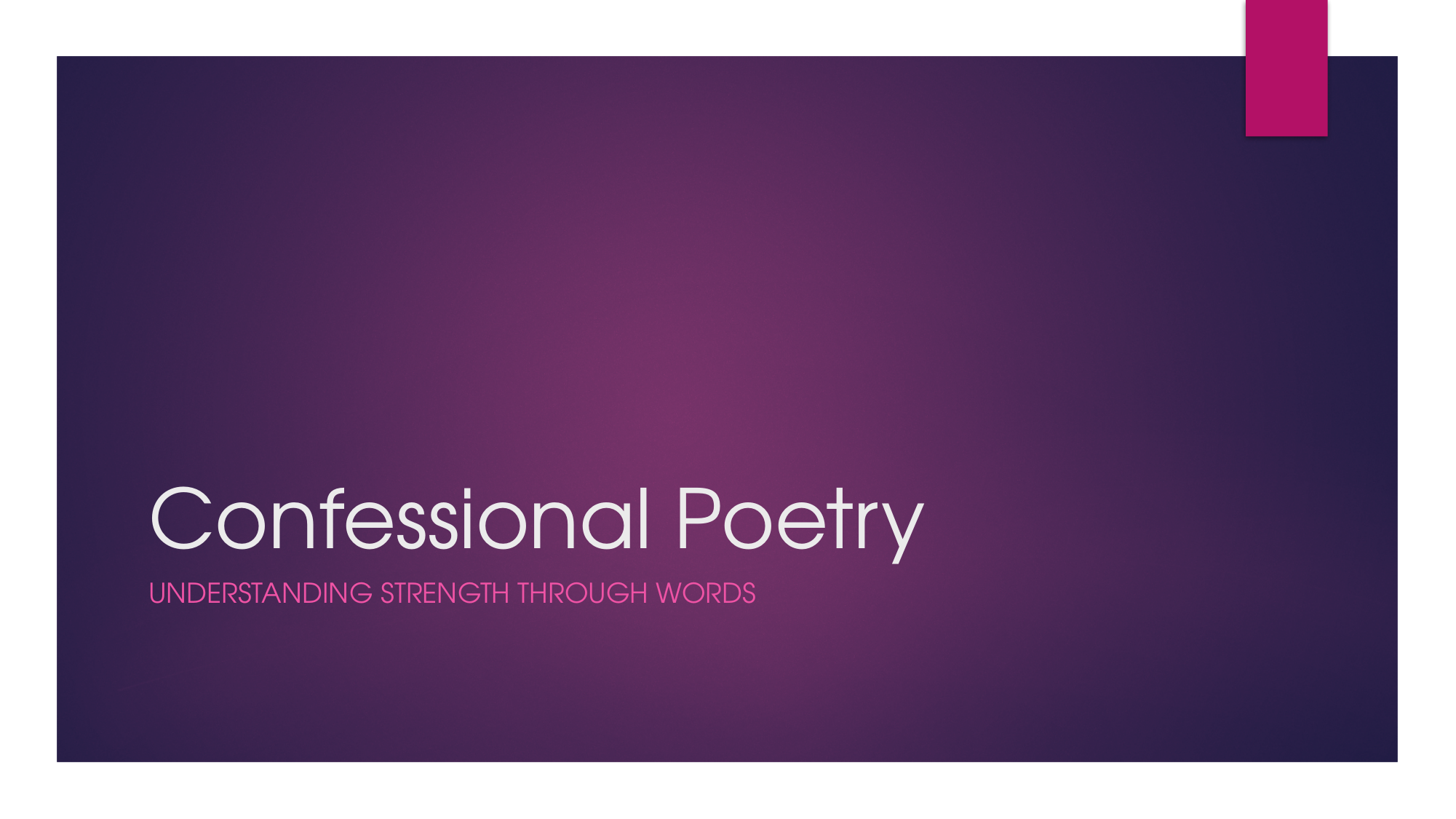

# Confessional Poetry
Understanding Strength Through Words